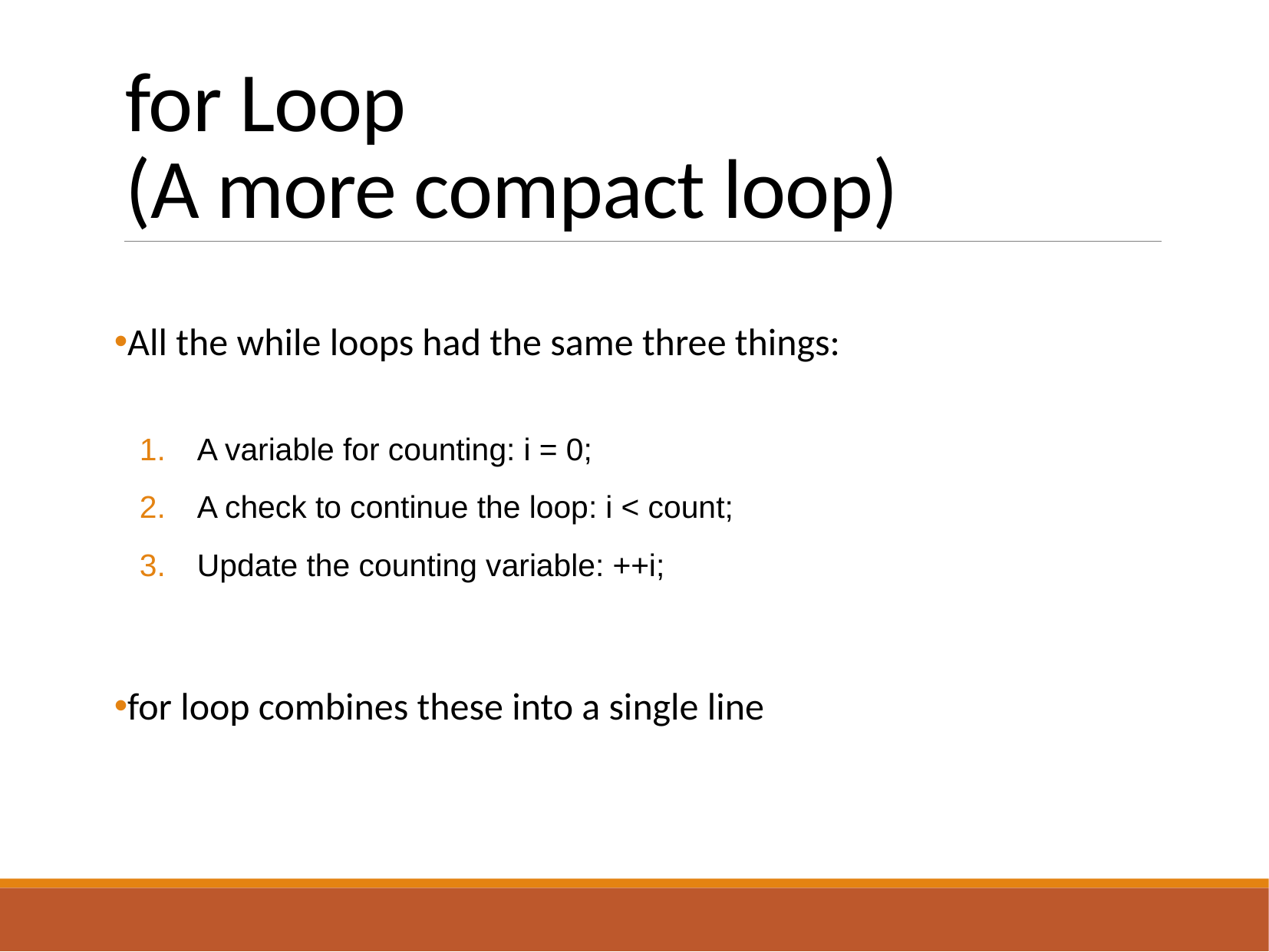

# for Loop (A more compact loop)
All the while loops had the same three things:

A variable for counting: i = 0;
A check to continue the loop: i < count;
Update the counting variable: ++i;

for loop combines these into a single line